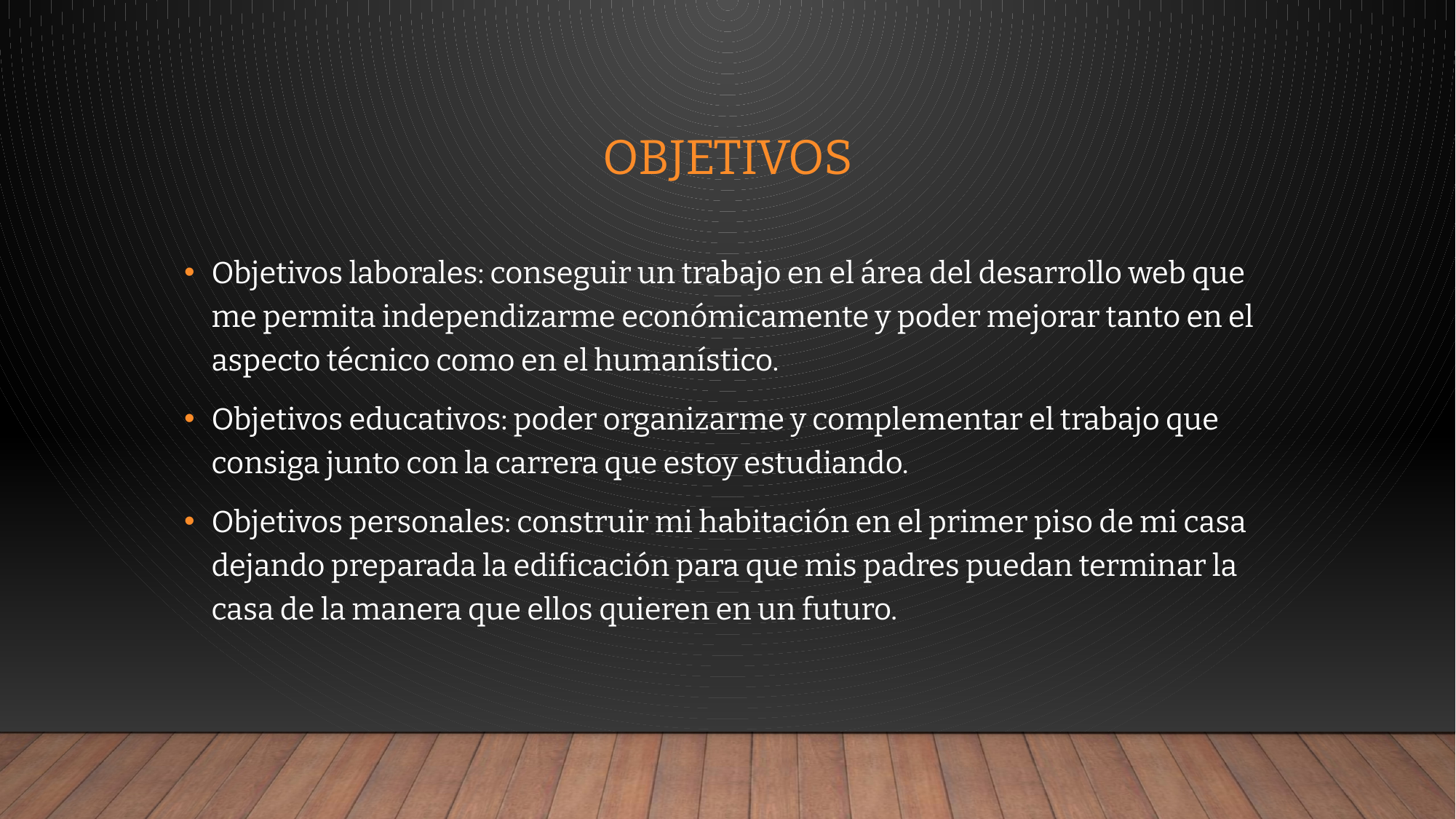

# Objetivos
Objetivos laborales: conseguir un trabajo en el área del desarrollo web que me permita independizarme económicamente y poder mejorar tanto en el aspecto técnico como en el humanístico.
Objetivos educativos: poder organizarme y complementar el trabajo que consiga junto con la carrera que estoy estudiando.
Objetivos personales: construir mi habitación en el primer piso de mi casa dejando preparada la edificación para que mis padres puedan terminar la casa de la manera que ellos quieren en un futuro.